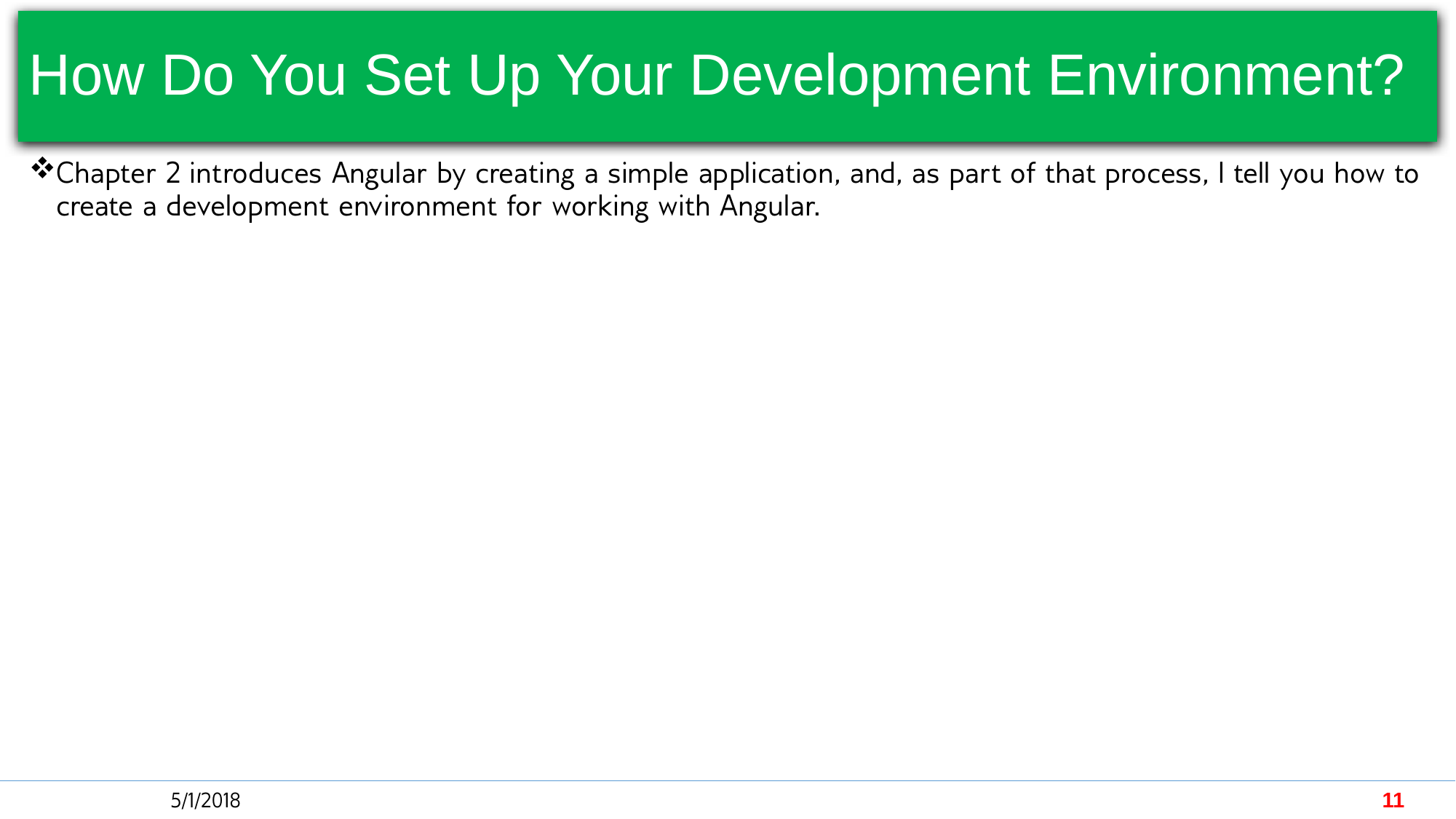

# How Do You Set Up Your Development Environment?
Chapter 2 introduces Angular by creating a simple application, and, as part of that process, I tell you how to create a development environment for working with Angular.
5/1/2018
11